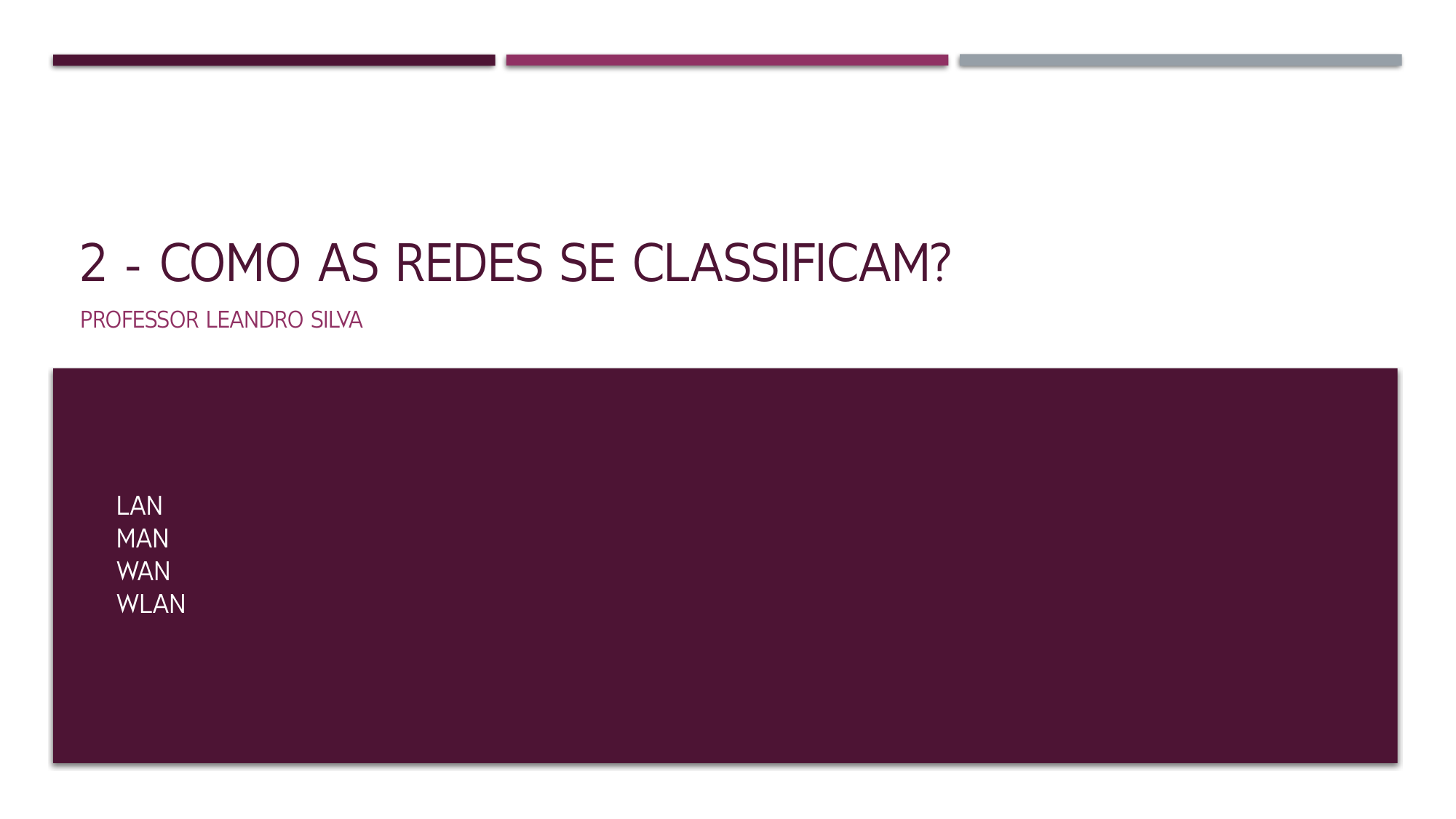

# 2 - Como as redes se classificam?
Professor Leandro Silva
LAN
MAN
WAN
WLAN